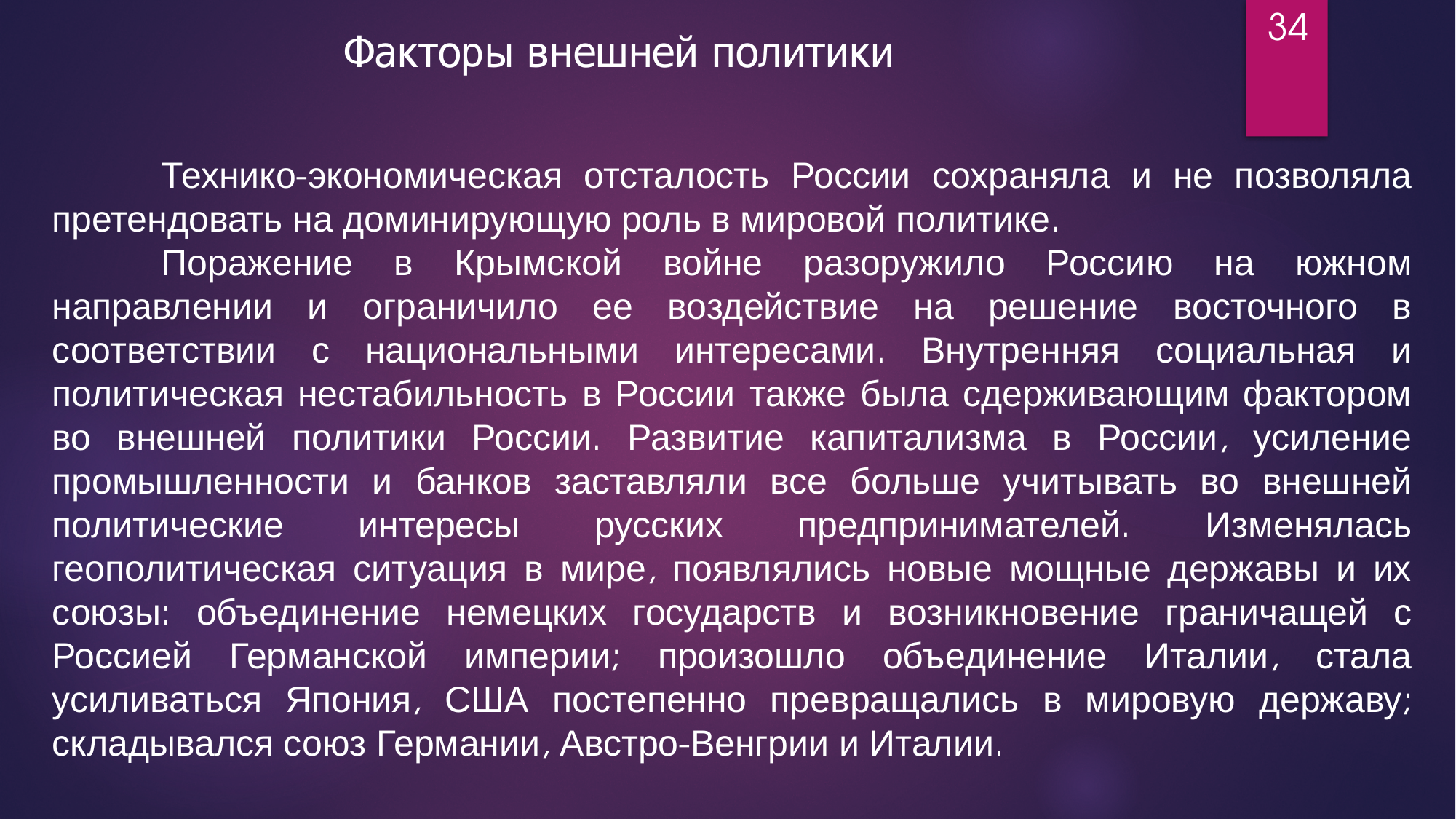

34
Факторы внешней политики
	Технико-экономическая отсталость России сохраняла и не позволяла претендовать на доминирующую роль в мировой политике.
	Поражение в Крымской войне разоружило Россию на южном направлении и ограничило ее воздействие на решение восточного в соответствии с национальными интересами. Внутренняя социальная и политическая нестабильность в России также была сдерживающим фактором во внешней политики России. Развитие капитализма в России, усиление промышленности и банков заставляли все больше учитывать во внешней политические интересы русских предпринимателей. Изменялась геополитическая ситуация в мире, появлялись новые мощные державы и их союзы: объединение немецких государств и возникновение граничащей с Россией Германской империи; произошло объединение Италии, стала усиливаться Япония, США постепенно превращались в мировую державу; складывался союз Германии, Австро-Венгрии и Италии.